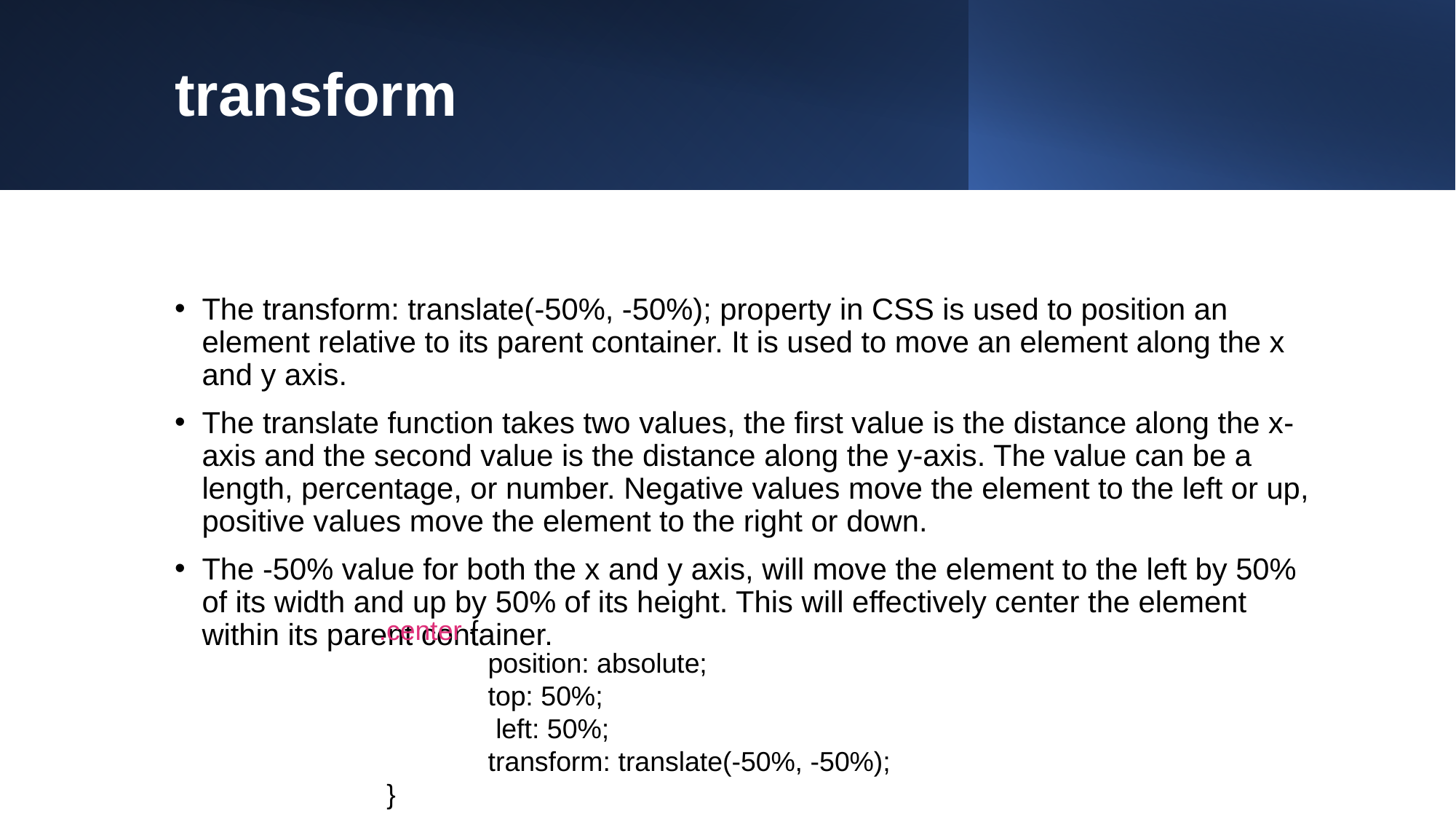

# transform
The transform: translate(-50%, -50%); property in CSS is used to position an element relative to its parent container. It is used to move an element along the x and y axis.
The translate function takes two values, the first value is the distance along the x-axis and the second value is the distance along the y-axis. The value can be a length, percentage, or number. Negative values move the element to the left or up, positive values move the element to the right or down.
The -50% value for both the x and y axis, will move the element to the left by 50% of its width and up by 50% of its height. This will effectively center the element within its parent container.

.center {
	position: absolute;
	top: 50%;
	 left: 50%;
	transform: translate(-50%, -50%);
 }